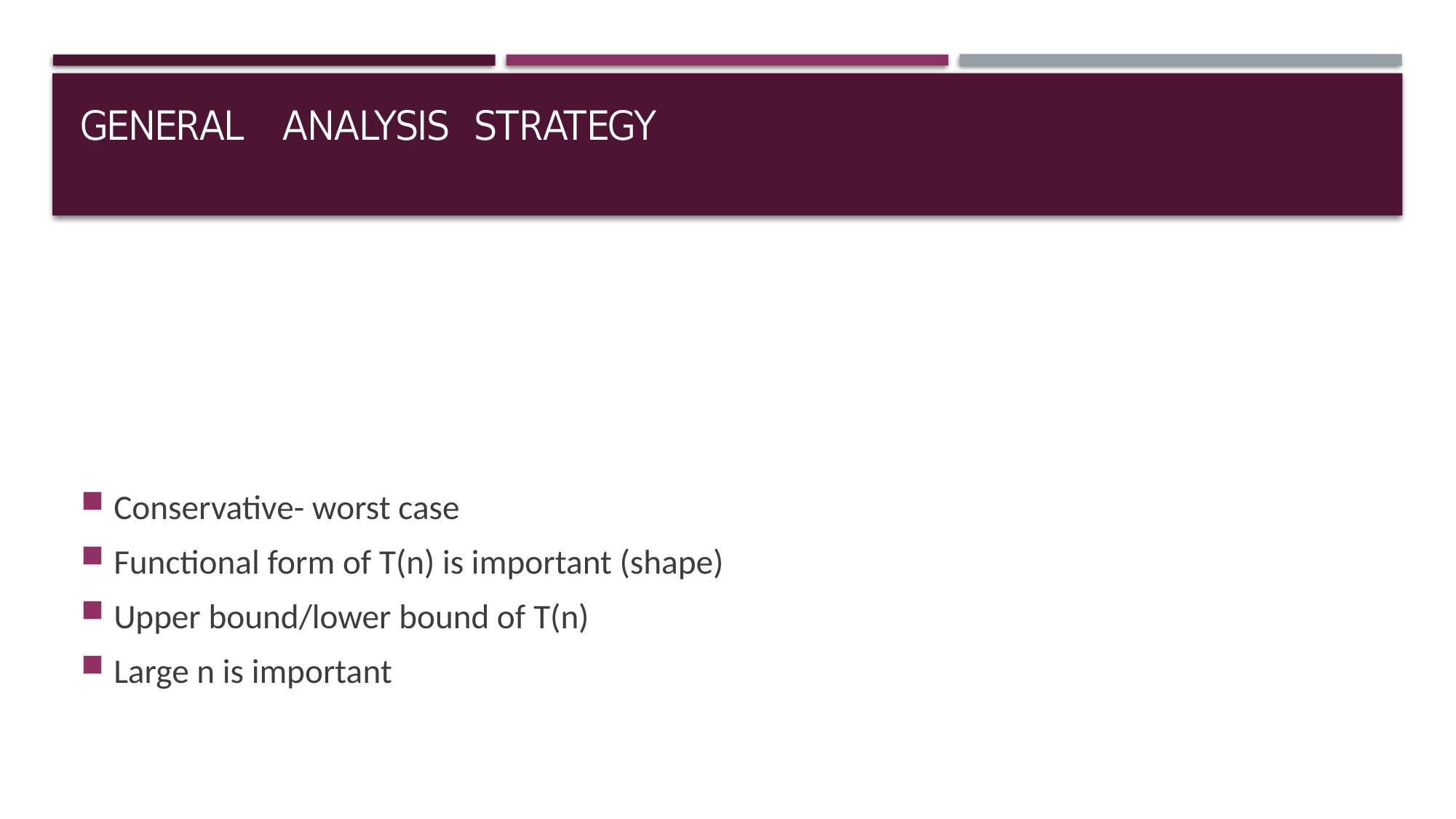

# General   analysis  strategy

Conservative- worst case
Functional form of T(n) is important (shape)
Upper bound/lower bound of T(n)
Large n is important